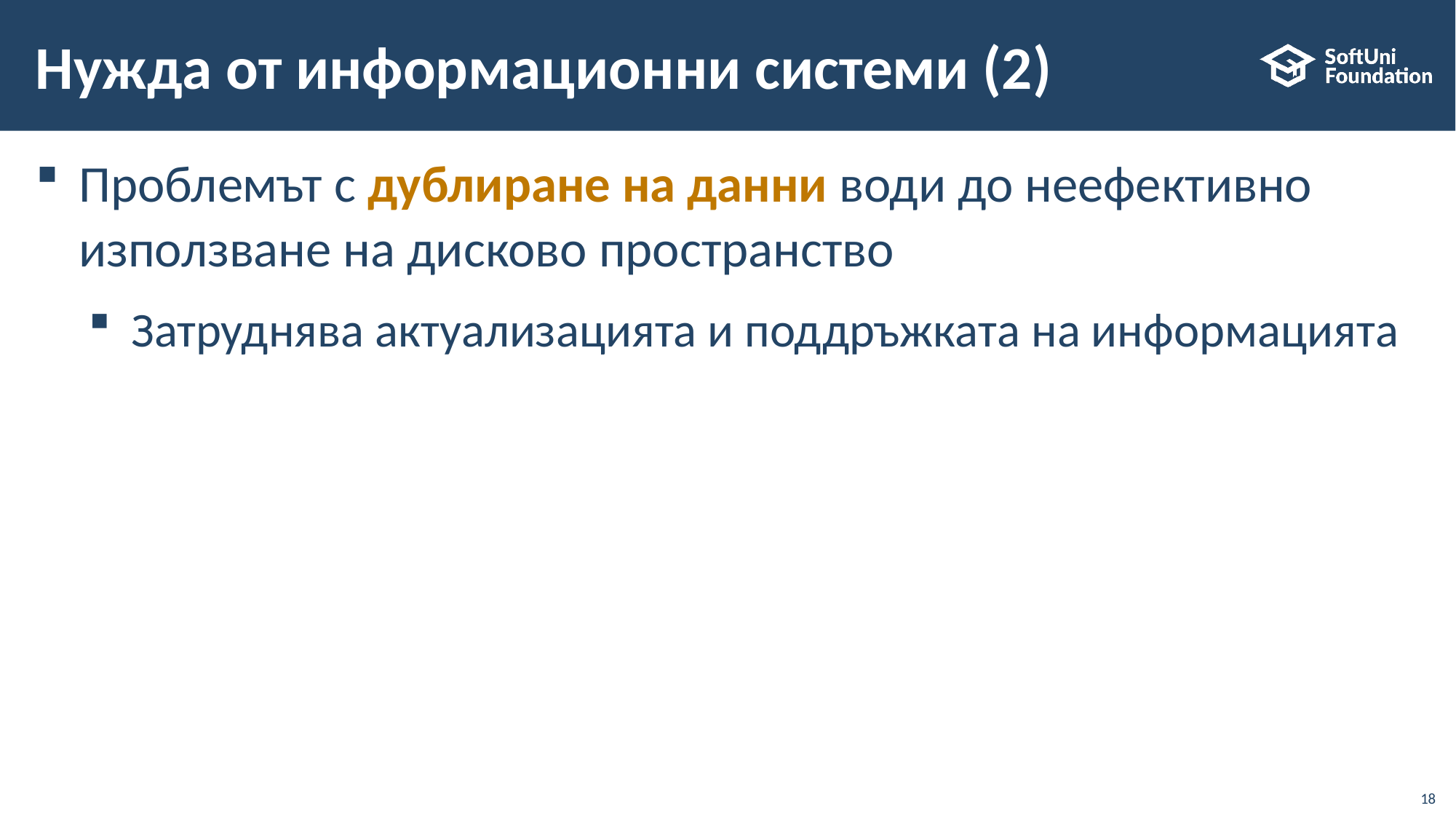

# Нужда от информационни системи (2)
Проблемът с дублиране на данни води до неефективно използване на дисково пространство
Затруднява актуализацията и поддръжката на информацията

18